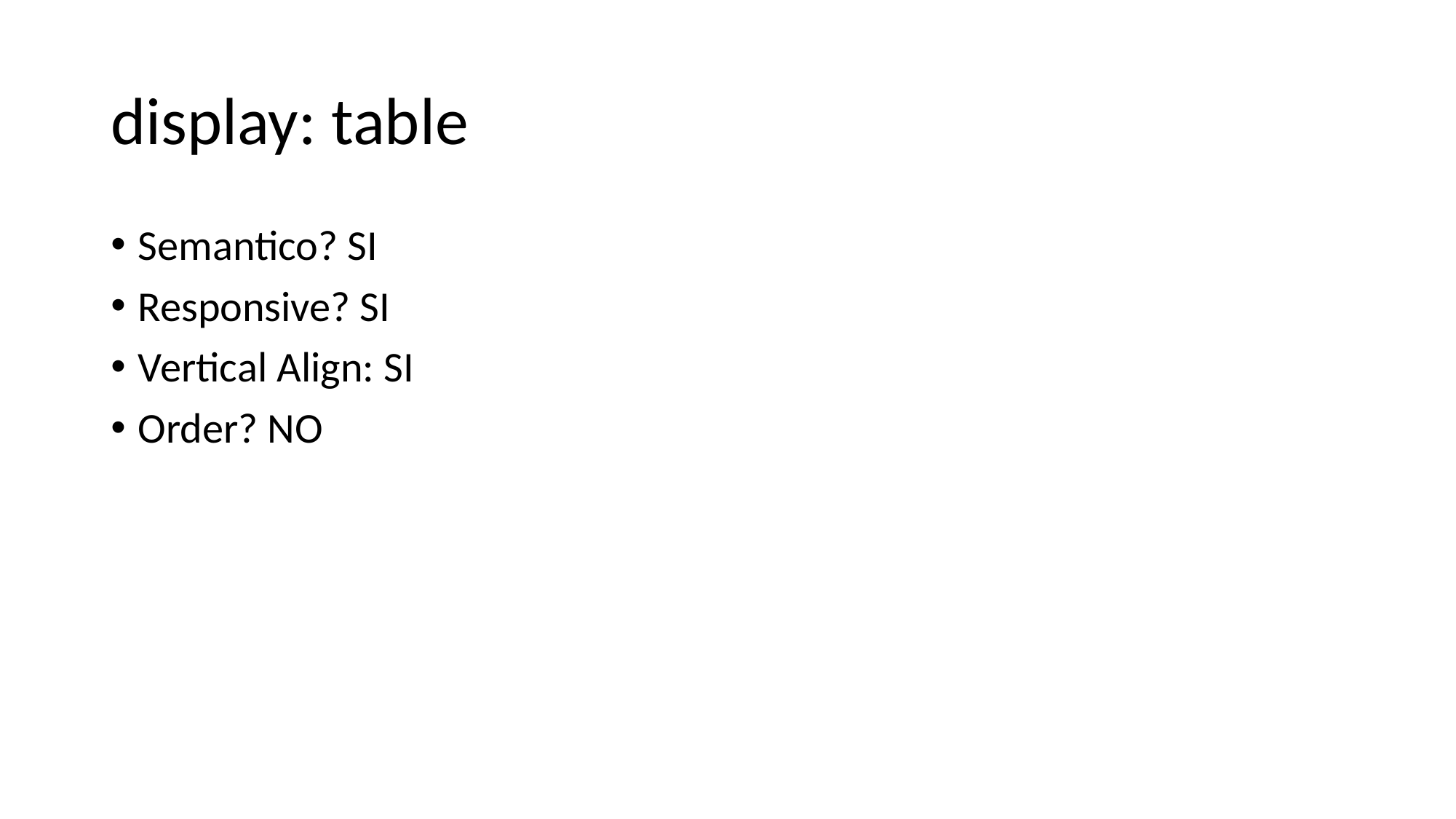

# display: table
Semantico? SI
Responsive? SI
Vertical Align: SI
Order? NO